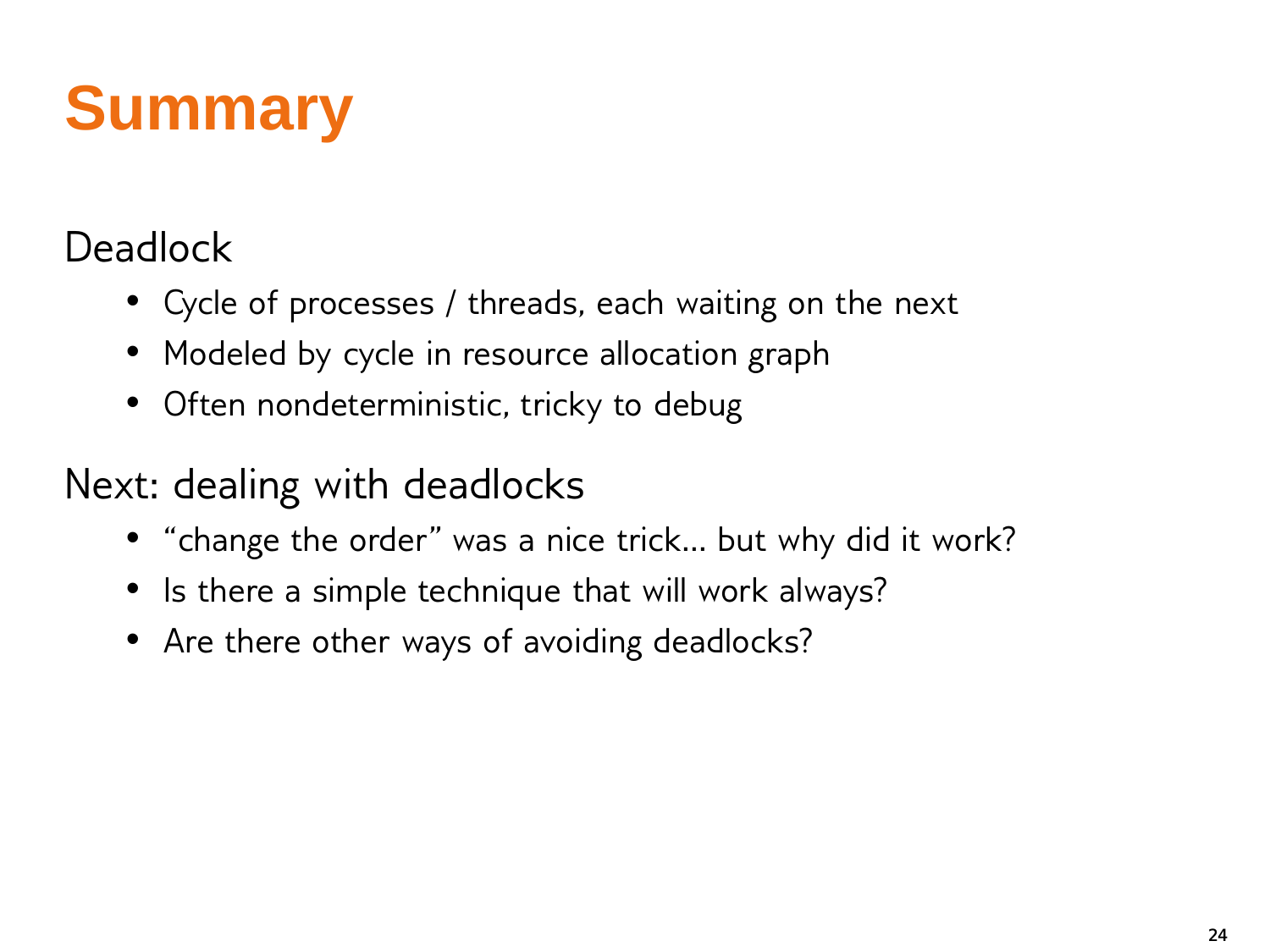

# Summary
Deadlock
Cycle of processes / threads, each waiting on the next
Modeled by cycle in resource allocation graph
Often nondeterministic, tricky to debug
Next: dealing with deadlocks
“change the order” was a nice trick... but why did it work?
Is there a simple technique that will work always?
Are there other ways of avoiding deadlocks?